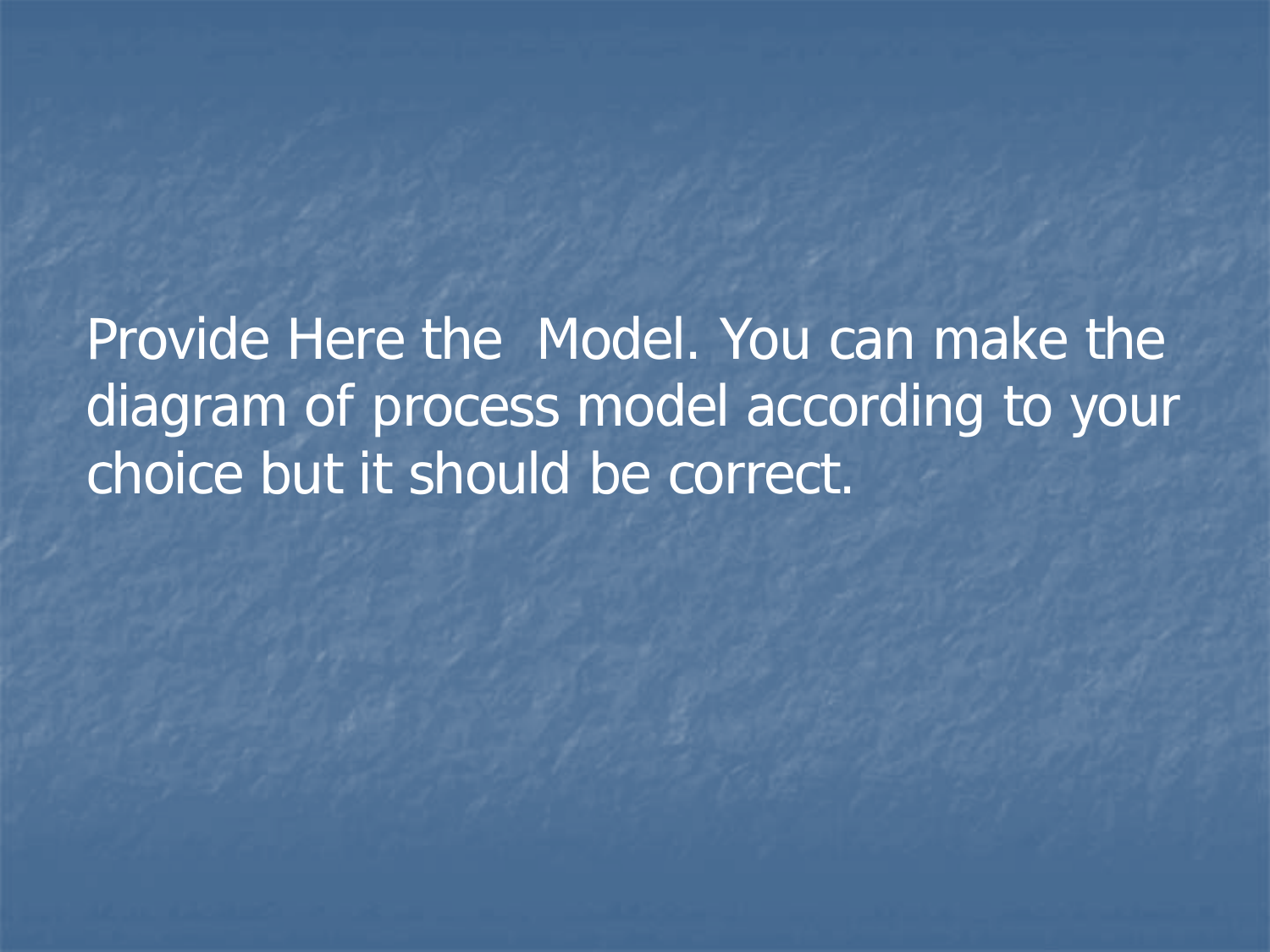

Provide Here the  Model. You can make the diagram of process model according to your choice but it should be correct.